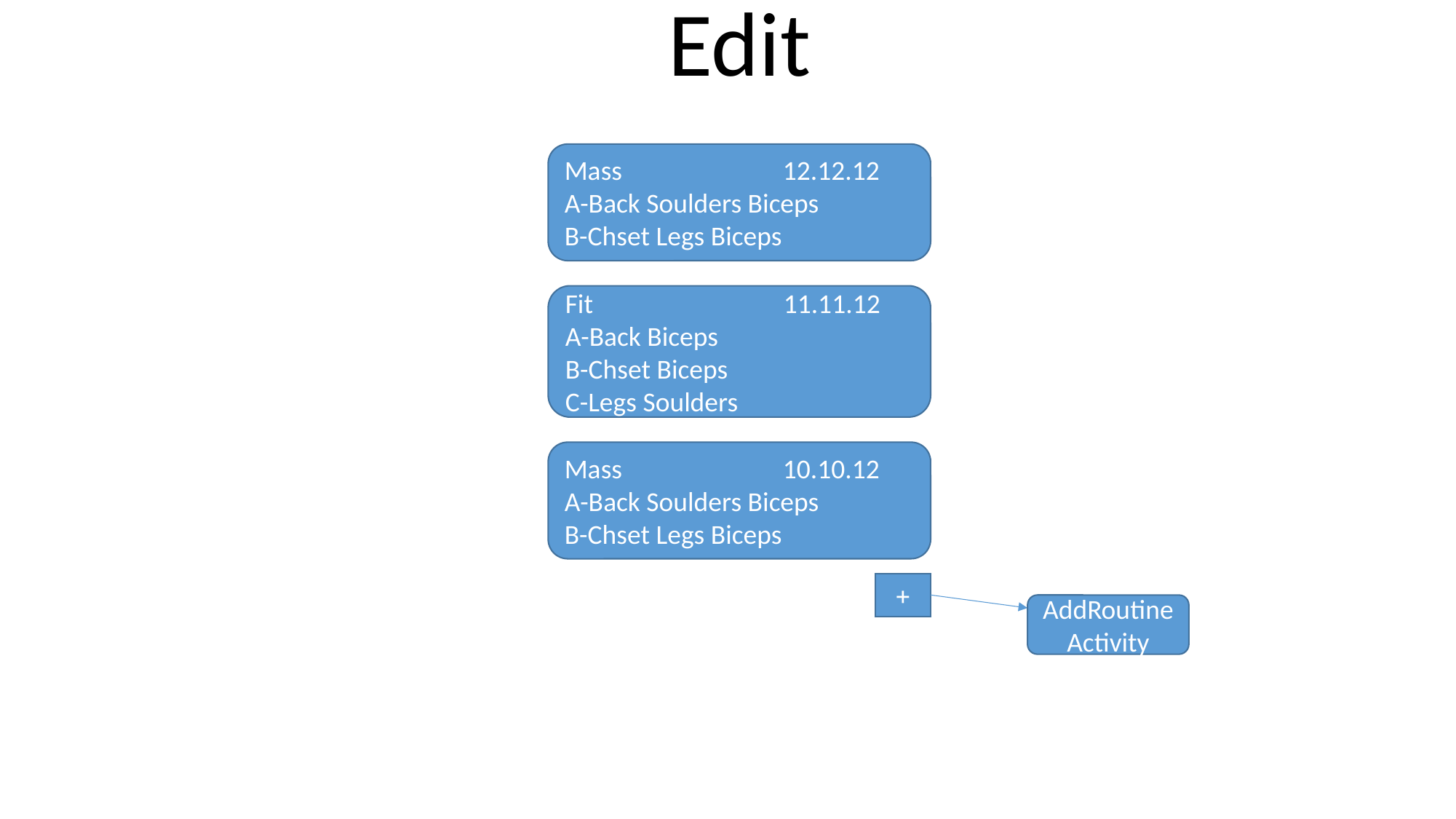

# Edit
Mass		12.12.12
A-Back Soulders Biceps
B-Chset Legs Biceps
Fit		11.11.12
A-Back Biceps
B-Chset Biceps
C-Legs Soulders
Mass		10.10.12
A-Back Soulders Biceps
B-Chset Legs Biceps
+
AddRoutineActivity